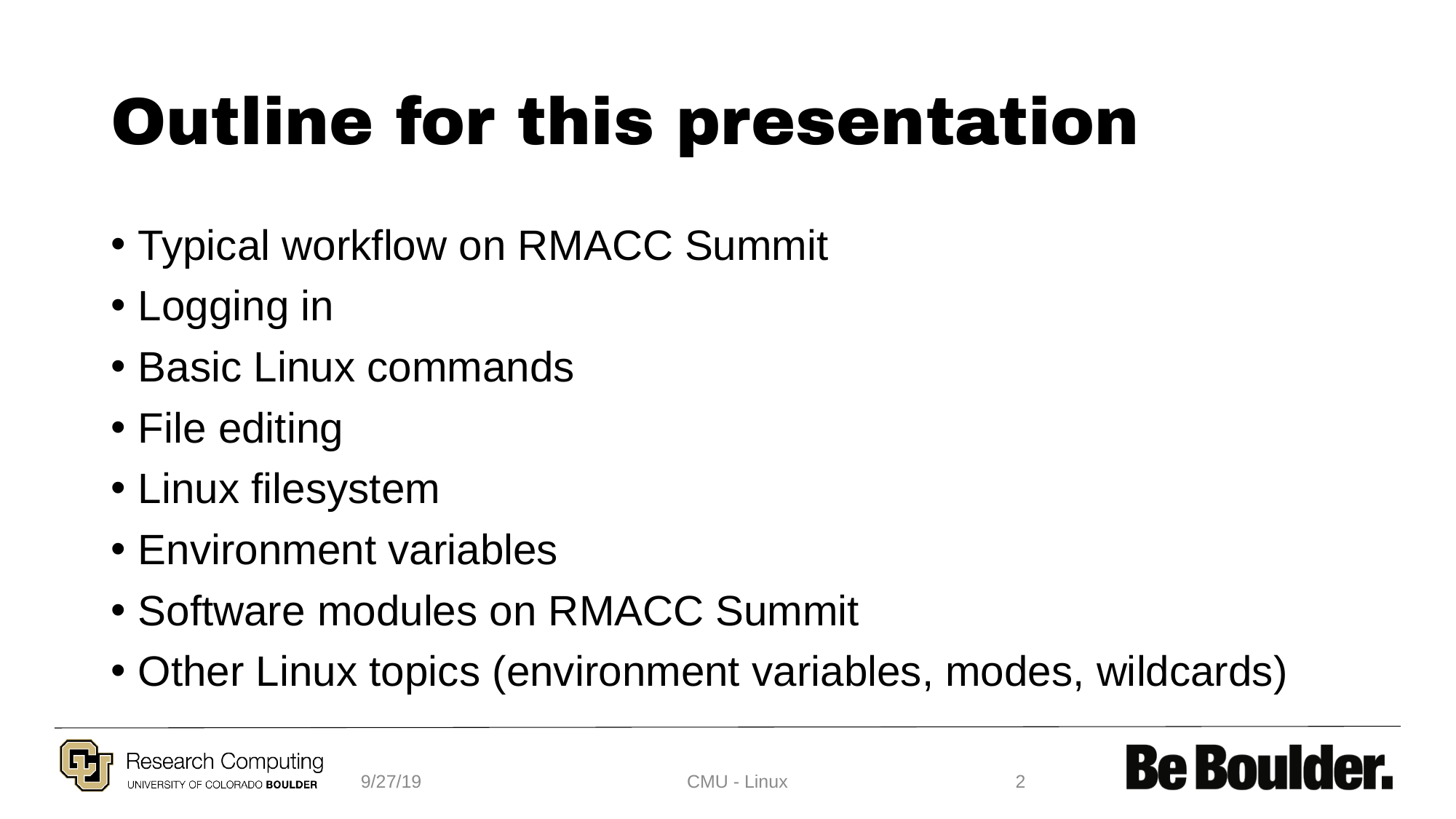

# Outline for this presentation
Typical workflow on RMACC Summit
Logging in
Basic Linux commands
File editing
Linux filesystem
Environment variables
Software modules on RMACC Summit
Other Linux topics (environment variables, modes, wildcards)

9/27/19
CMU - Linux
2